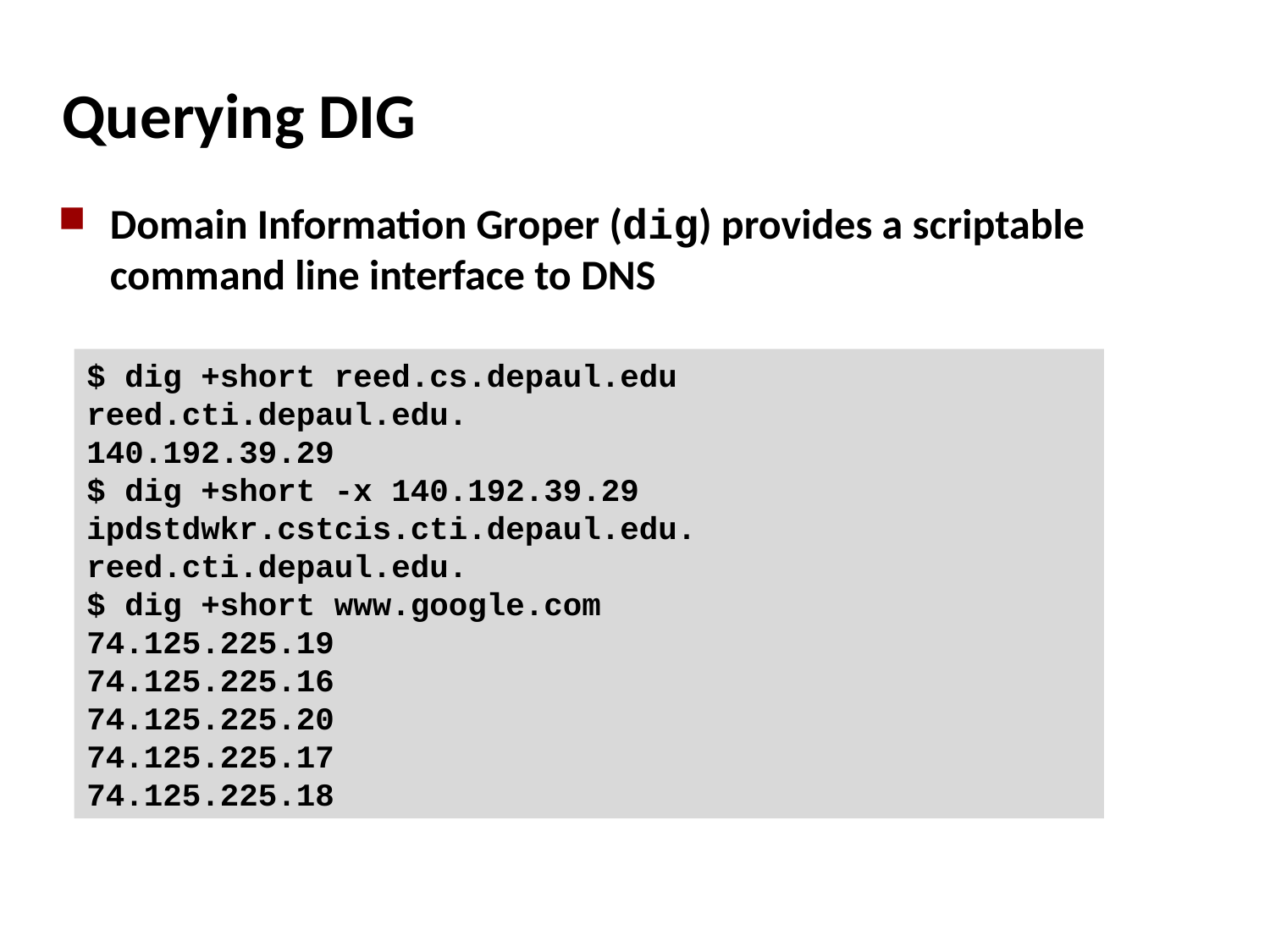

# Querying DIG
Domain Information Groper (dig) provides a scriptable  command line interface to DNS
$ dig +short reed.cs.depaul.edu
reed.cti.depaul.edu.
140.192.39.29
$ dig +short -x 140.192.39.29
ipdstdwkr.cstcis.cti.depaul.edu.
reed.cti.depaul.edu.
$ dig +short www.google.com
74.125.225.19
74.125.225.16
74.125.225.20
74.125.225.17
74.125.225.18